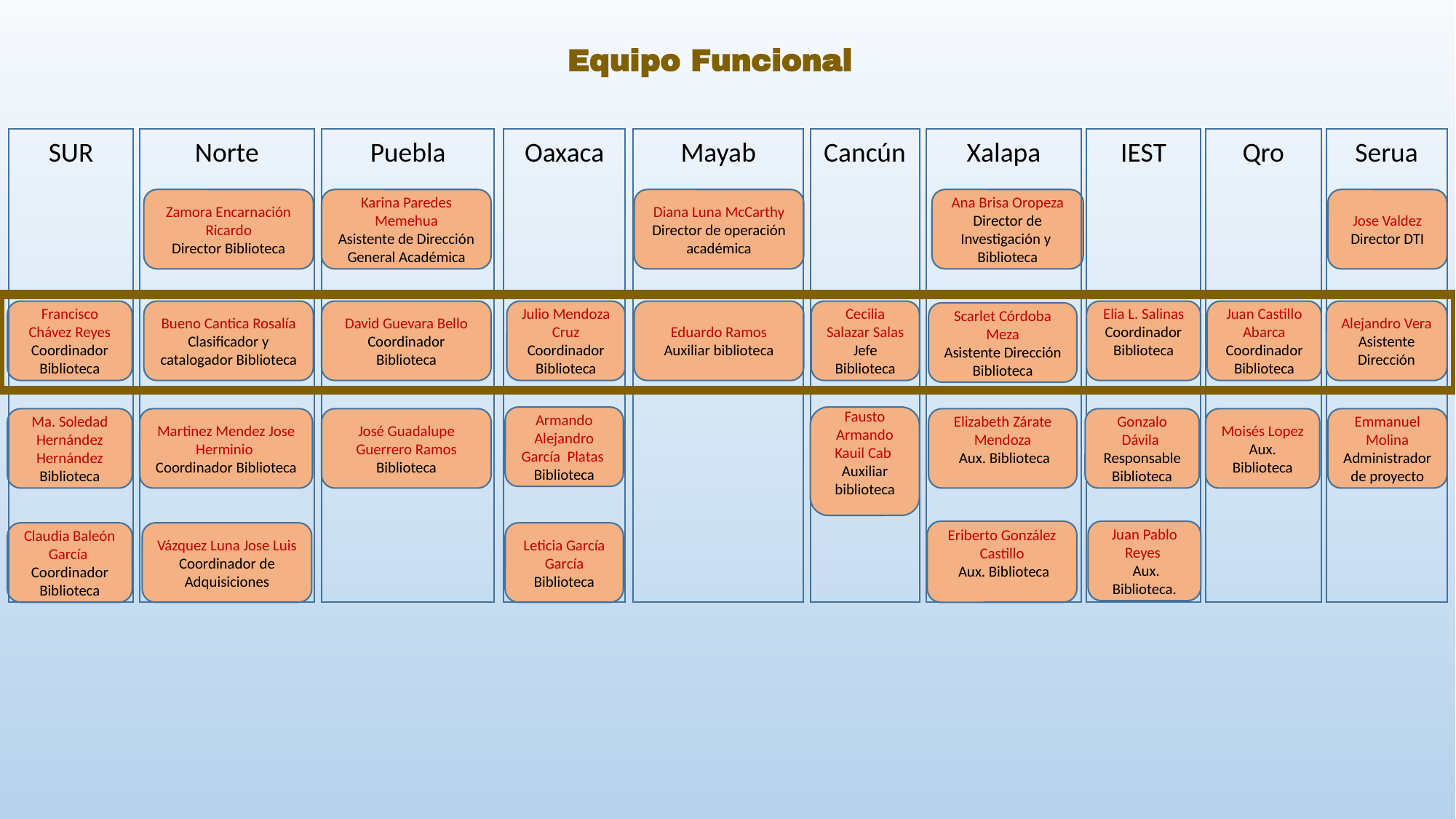

Equipo Funcional
Norte
Puebla
Oaxaca
Mayab
Cancún
Xalapa
IEST
Qro
Serua
SUR
Zamora Encarnación Ricardo
Director Biblioteca
Karina Paredes Memehua
Asistente de Dirección General Académica
Diana Luna McCarthy
Director de operación académica
Jose Valdez
Director DTI
Ana Brisa Oropeza
Director de Investigación y  Biblioteca

Francisco Chávez Reyes
Coordinador Biblioteca
Bueno Cantica Rosalía
Clasificador y catalogador Biblioteca
David Guevara Bello
Coordinador Biblioteca
Julio Mendoza Cruz
Coordinador Biblioteca
Eduardo Ramos
Auxiliar biblioteca
Cecilia Salazar Salas
Jefe Biblioteca
Elia L. Salinas Coordinador Biblioteca
Juan Castillo Abarca
Coordinador Biblioteca
Alejandro Vera
Asistente Dirección
Scarlet Córdoba Meza
Asistente Dirección
Biblioteca
Armando Alejandro García  Platas
Biblioteca
Fausto Armando Kauil Cab
Auxiliar biblioteca
Ma. Soledad Hernández Hernández
Biblioteca
Martinez Mendez Jose Herminio
Coordinador Biblioteca
José Guadalupe Guerrero Ramos
Biblioteca
Elizabeth Zárate Mendoza
 Aux. Biblioteca

Gonzalo Dávila  Responsable Biblioteca

Moisés Lopez
Aux. Biblioteca
Emmanuel Molina
Administrador de proyecto
Eriberto González Castillo
 Aux. Biblioteca

Juan Pablo Reyes
 Aux. Biblioteca.
Claudia Baleón García
Coordinador Biblioteca
Vázquez Luna Jose Luis
Coordinador de Adquisiciones
Leticia García García Biblioteca